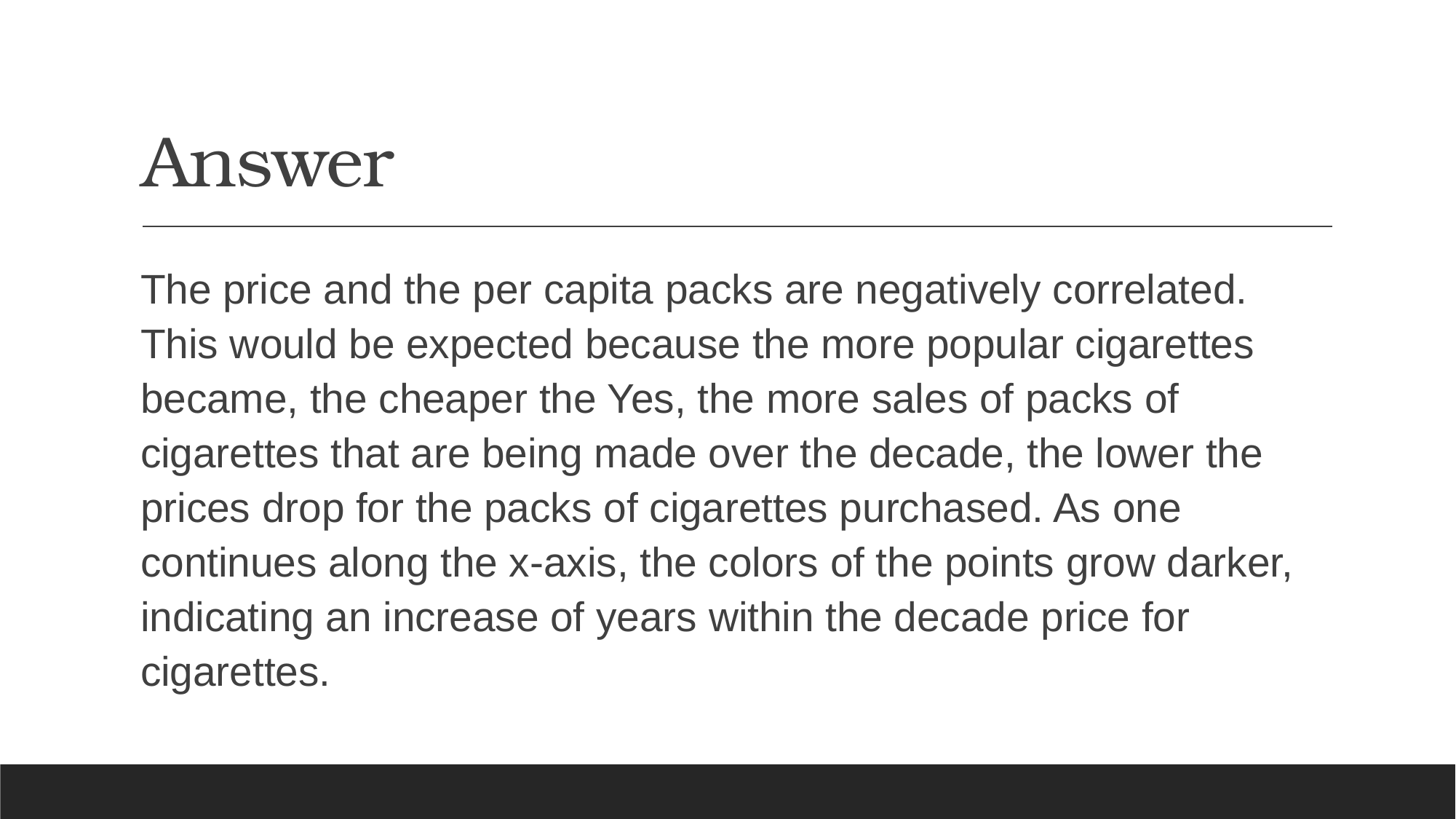

# Answer
The price and the per capita packs are negatively correlated. This would be expected because the more popular cigarettes became, the cheaper the Yes, the more sales of packs of cigarettes that are being made over the decade, the lower the prices drop for the packs of cigarettes purchased. As one continues along the x-axis, the colors of the points grow darker, indicating an increase of years within the decade price for cigarettes.